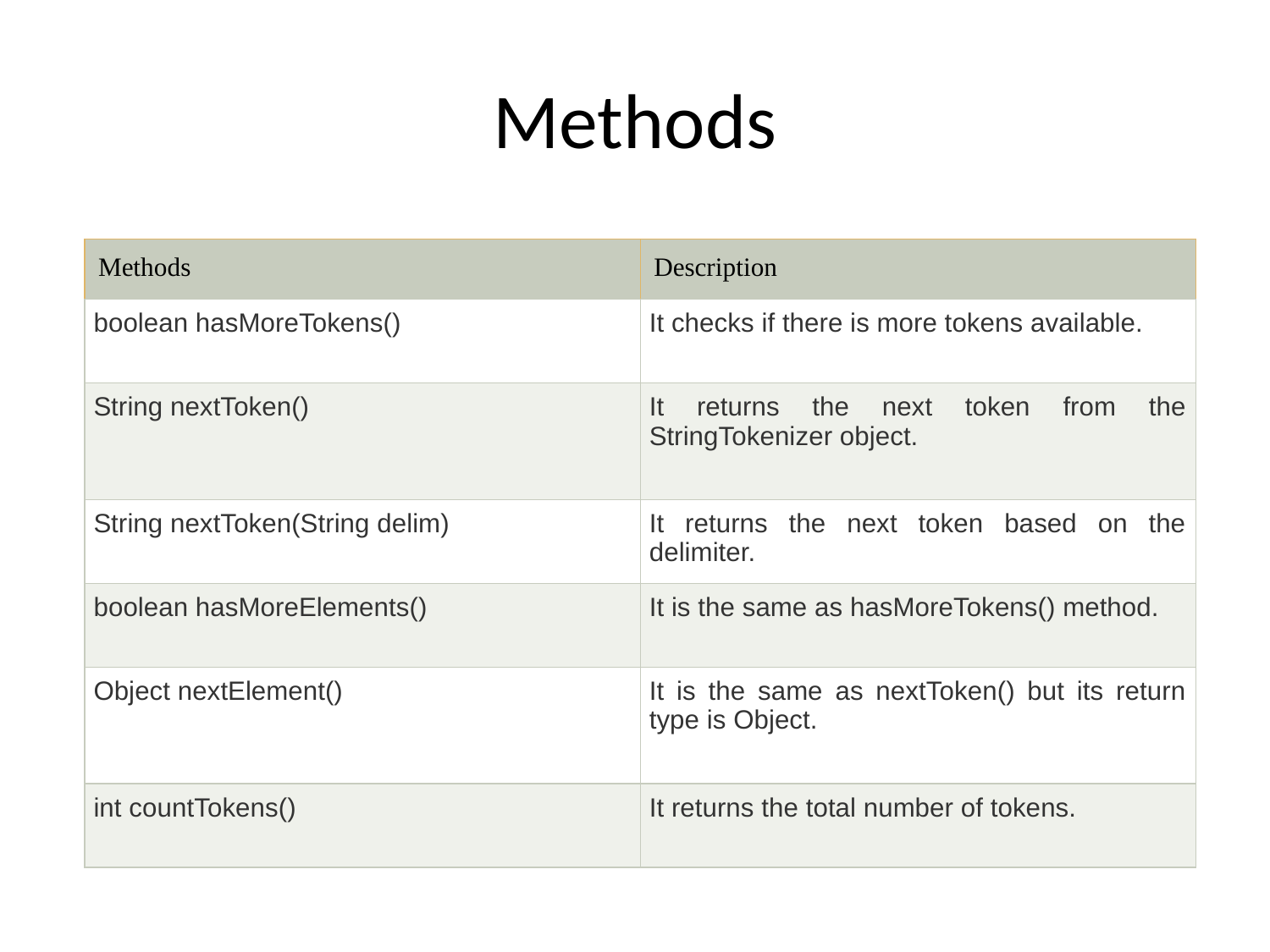

# Methods
| Methods | Description |
| --- | --- |
| boolean hasMoreTokens() | It checks if there is more tokens available. |
| String nextToken() | It returns the next token from the StringTokenizer object. |
| String nextToken(String delim) | It returns the next token based on the delimiter. |
| boolean hasMoreElements() | It is the same as hasMoreTokens() method. |
| Object nextElement() | It is the same as nextToken() but its return type is Object. |
| int countTokens() | It returns the total number of tokens. |